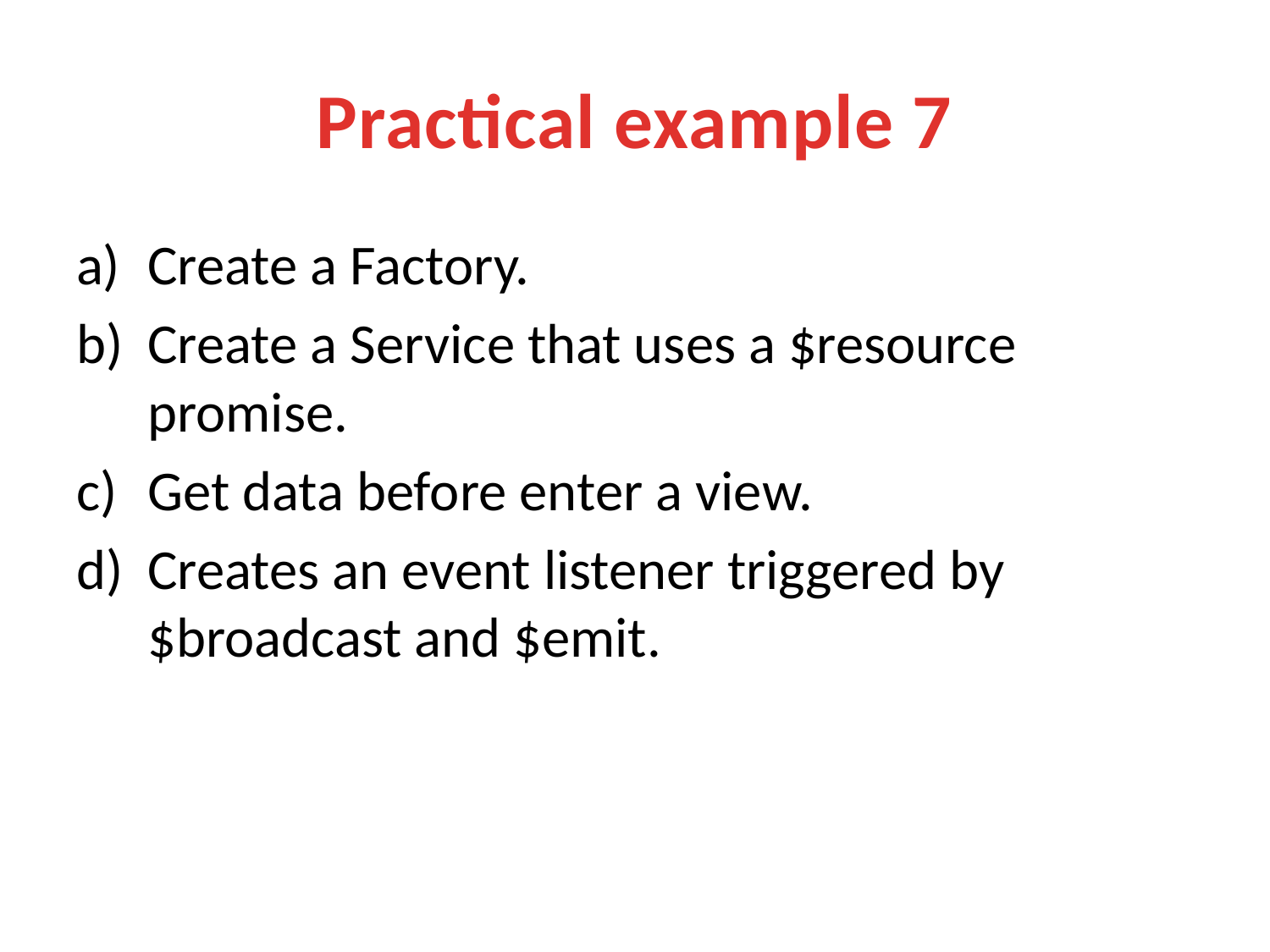

# Practical example 7
Create a Factory.
Create a Service that uses a $resource promise.
Get data before enter a view.
Creates an event listener triggered by $broadcast and $emit.